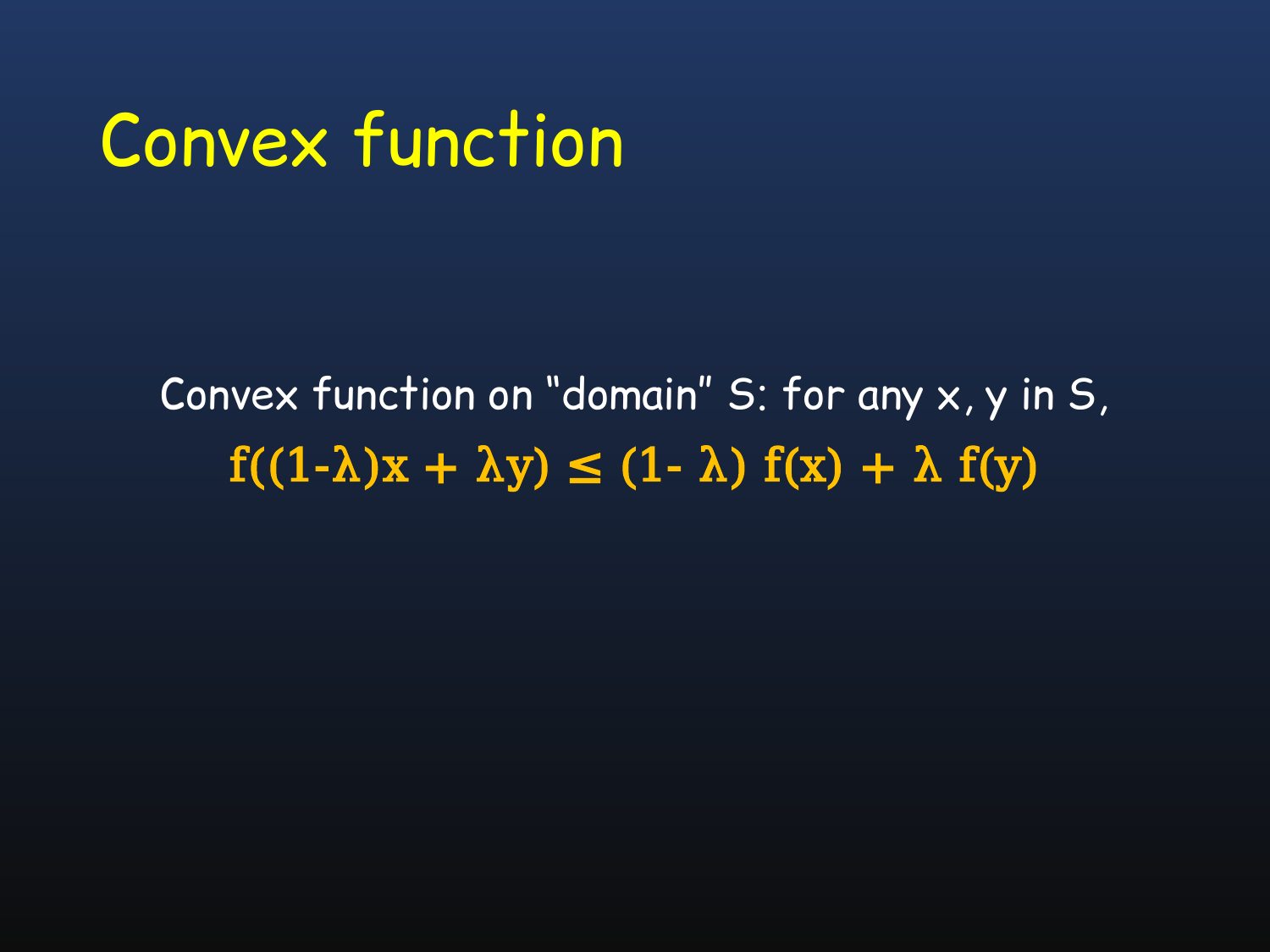

# Convex function
Convex function on “domain” S: for any x, y in S,
f((1-λ)x + λy) ≤ (1- λ) f(x) + λ f(y)